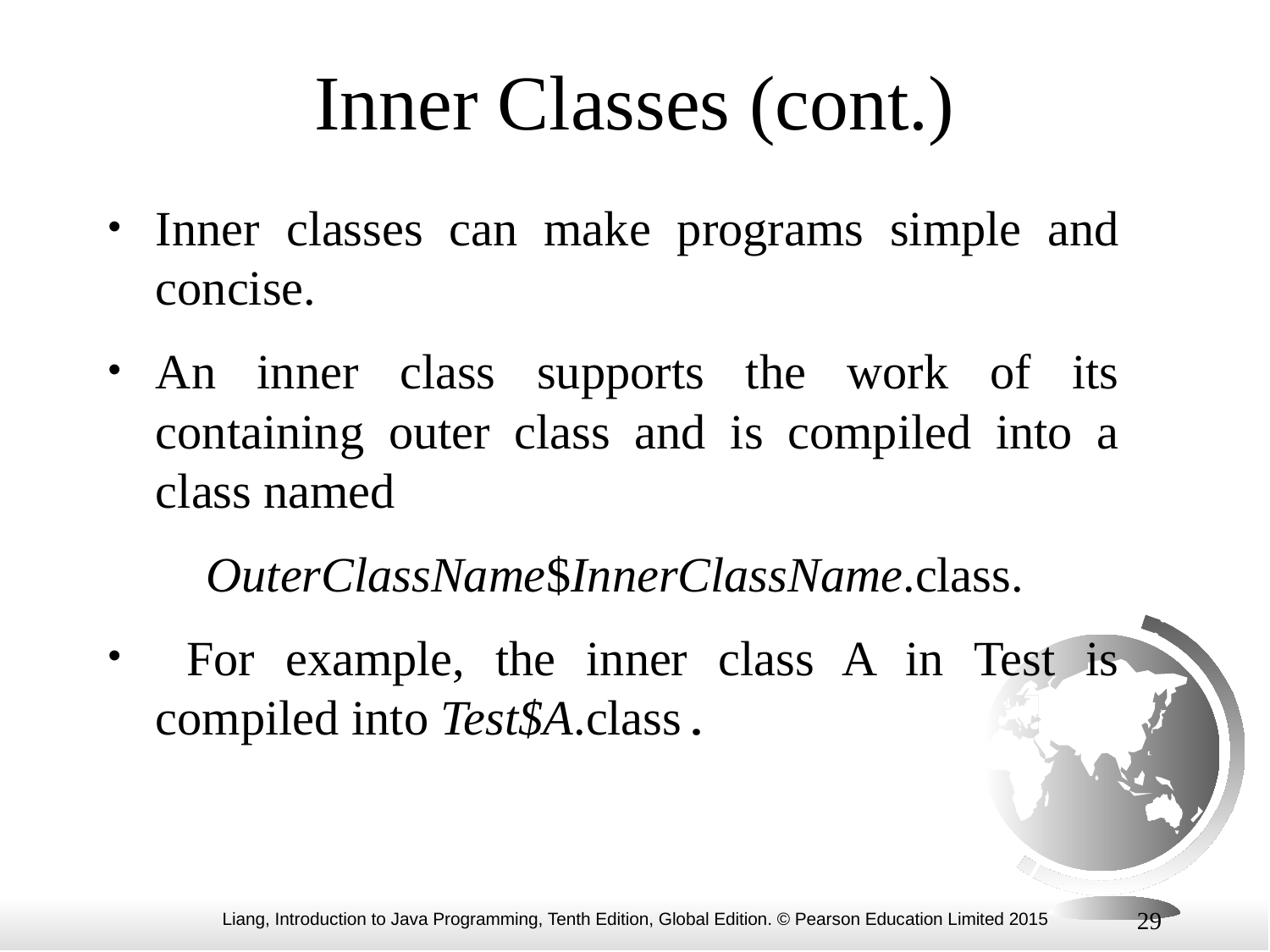

# Inner Classes (cont.)
Inner classes can make programs simple and concise.
An inner class supports the work of its containing outer class and is compiled into a class named
        OuterClassName$InnerClassName.class.
 For example, the inner class A in Test is compiled into Test$A.class.
29